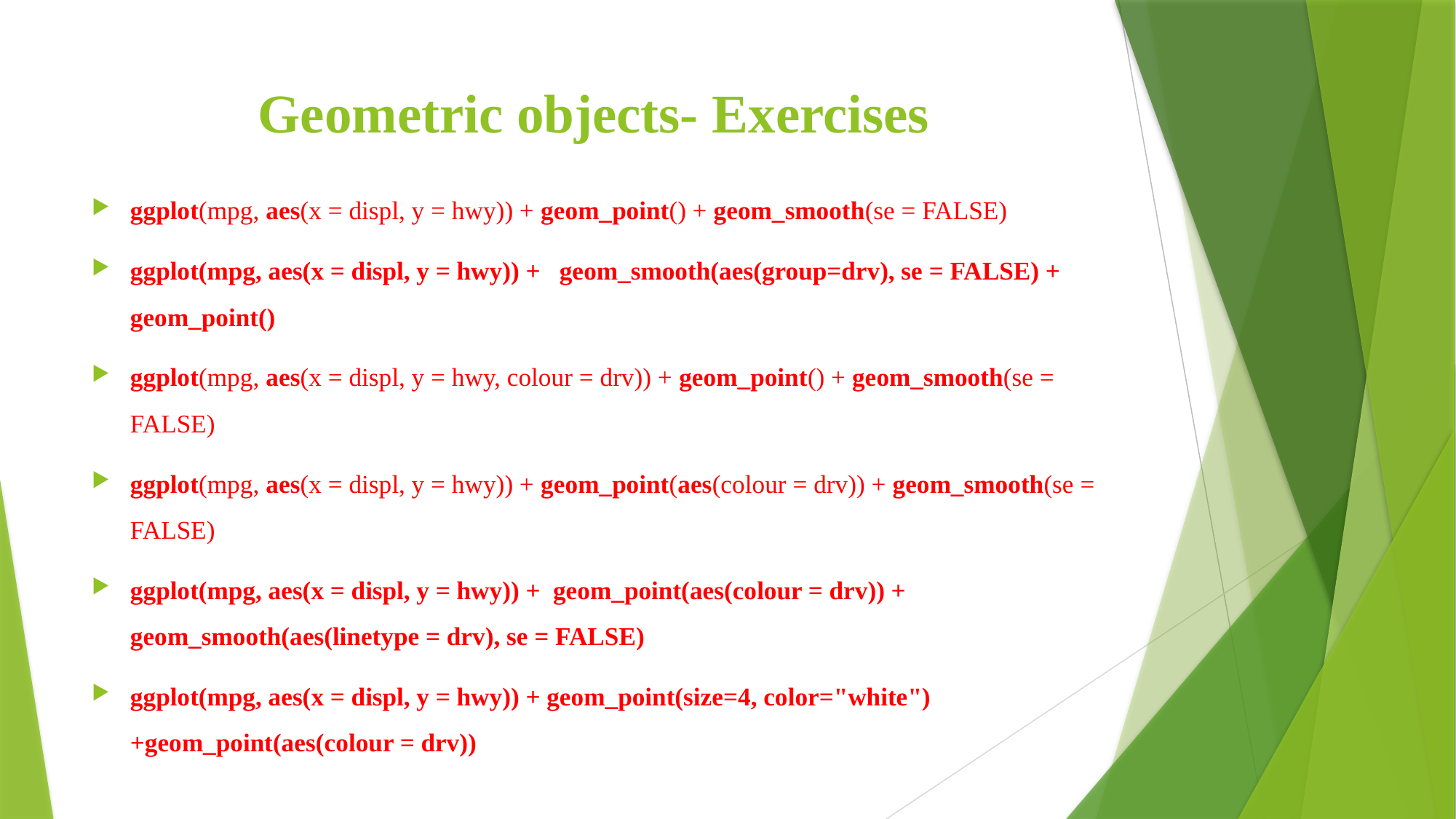

# Geometric objects- Exercises
ggplot(mpg, aes(x = displ, y = hwy)) + geom_point() + geom_smooth(se = FALSE)
ggplot(mpg, aes(x = displ, y = hwy)) +   geom_smooth(aes(group=drv), se = FALSE) +  geom_point()
ggplot(mpg, aes(x = displ, y = hwy, colour = drv)) + geom_point() + geom_smooth(se = FALSE)
ggplot(mpg, aes(x = displ, y = hwy)) + geom_point(aes(colour = drv)) + geom_smooth(se = FALSE)
ggplot(mpg, aes(x = displ, y = hwy)) +  geom_point(aes(colour = drv)) +  geom_smooth(aes(linetype = drv), se = FALSE)
ggplot(mpg, aes(x = displ, y = hwy)) + geom_point(size=4, color="white")+geom_point(aes(colour = drv))